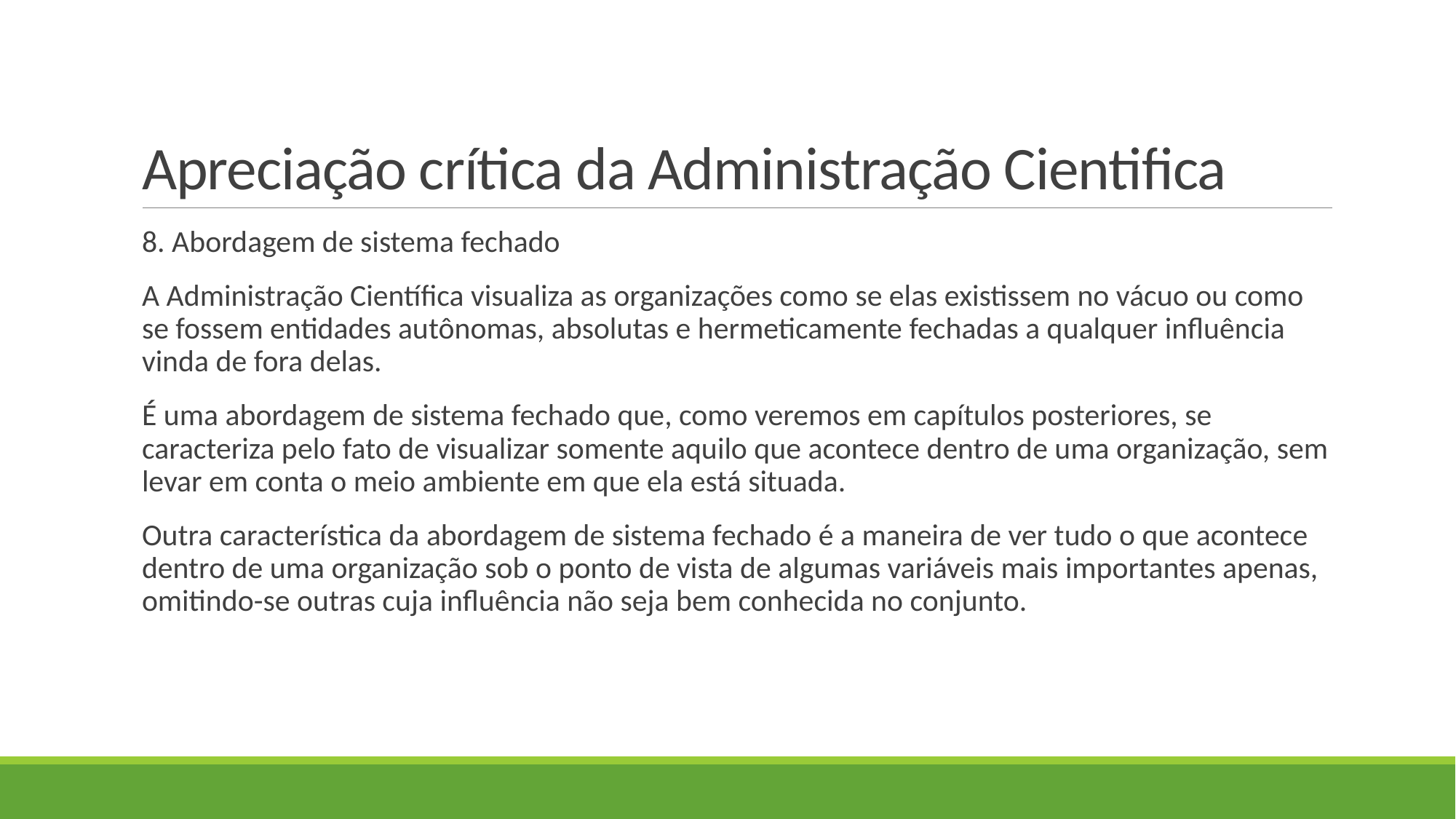

# Apreciação crítica da Administração Cientifica
8. Abordagem de sistema fechado
A Administração Científica visualiza as organizações como se elas existissem no vácuo ou como se fossem entidades autônomas, absolutas e hermeticamente fechadas a qualquer influência vinda de fora delas.
É uma abordagem de sistema fechado que, como veremos em capítulos posteriores, se caracteriza pelo fato de visualizar somente aquilo que acontece dentro de uma organização, sem levar em conta o meio ambiente em que ela está situada.
Outra característica da abordagem de sistema fechado é a maneira de ver tudo o que acontece dentro de uma organização sob o ponto de vista de algumas variáveis mais importantes apenas, omitindo-se outras cuja influência não seja bem conhecida no conjunto.